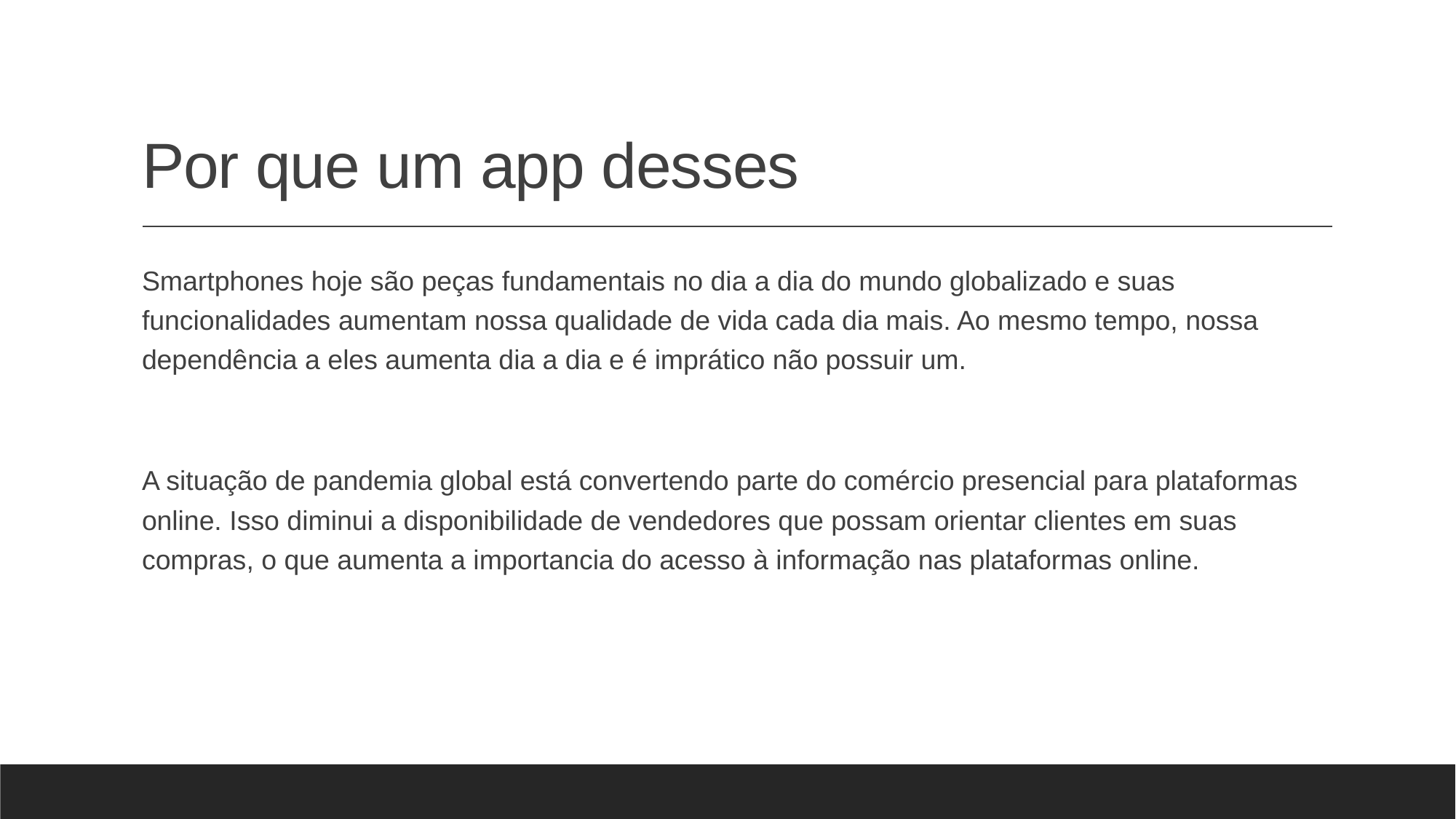

# Por que um app desses
Smartphones hoje são peças fundamentais no dia a dia do mundo globalizado e suas funcionalidades aumentam nossa qualidade de vida cada dia mais. Ao mesmo tempo, nossa dependência a eles aumenta dia a dia e é imprático não possuir um.

A situação de pandemia global está convertendo parte do comércio presencial para plataformas online. Isso diminui a disponibilidade de vendedores que possam orientar clientes em suas compras, o que aumenta a importancia do acesso à informação nas plataformas online.